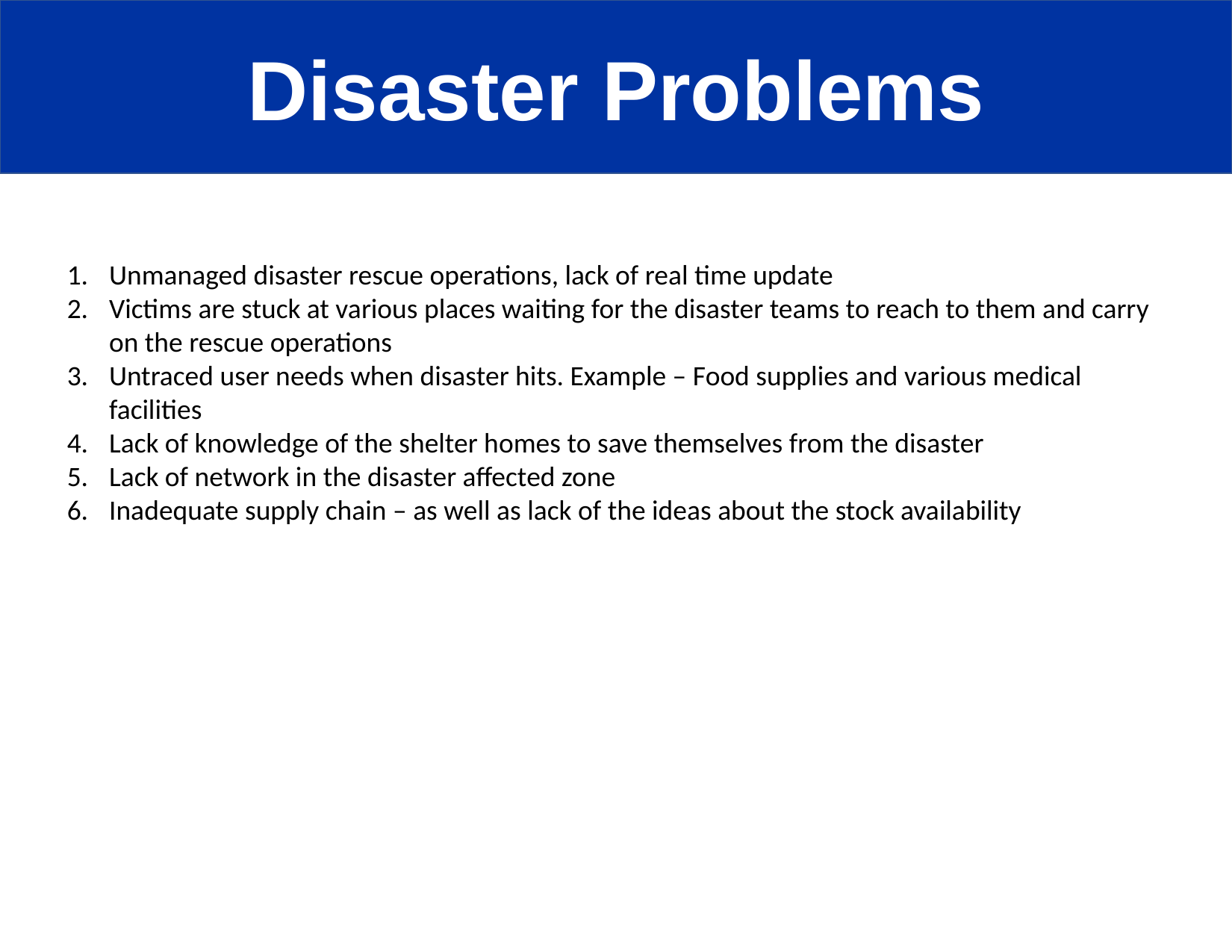

Disaster Problems
Unmanaged disaster rescue operations, lack of real time update
Victims are stuck at various places waiting for the disaster teams to reach to them and carry on the rescue operations
Untraced user needs when disaster hits. Example – Food supplies and various medical facilities
Lack of knowledge of the shelter homes to save themselves from the disaster
Lack of network in the disaster affected zone
Inadequate supply chain – as well as lack of the ideas about the stock availability